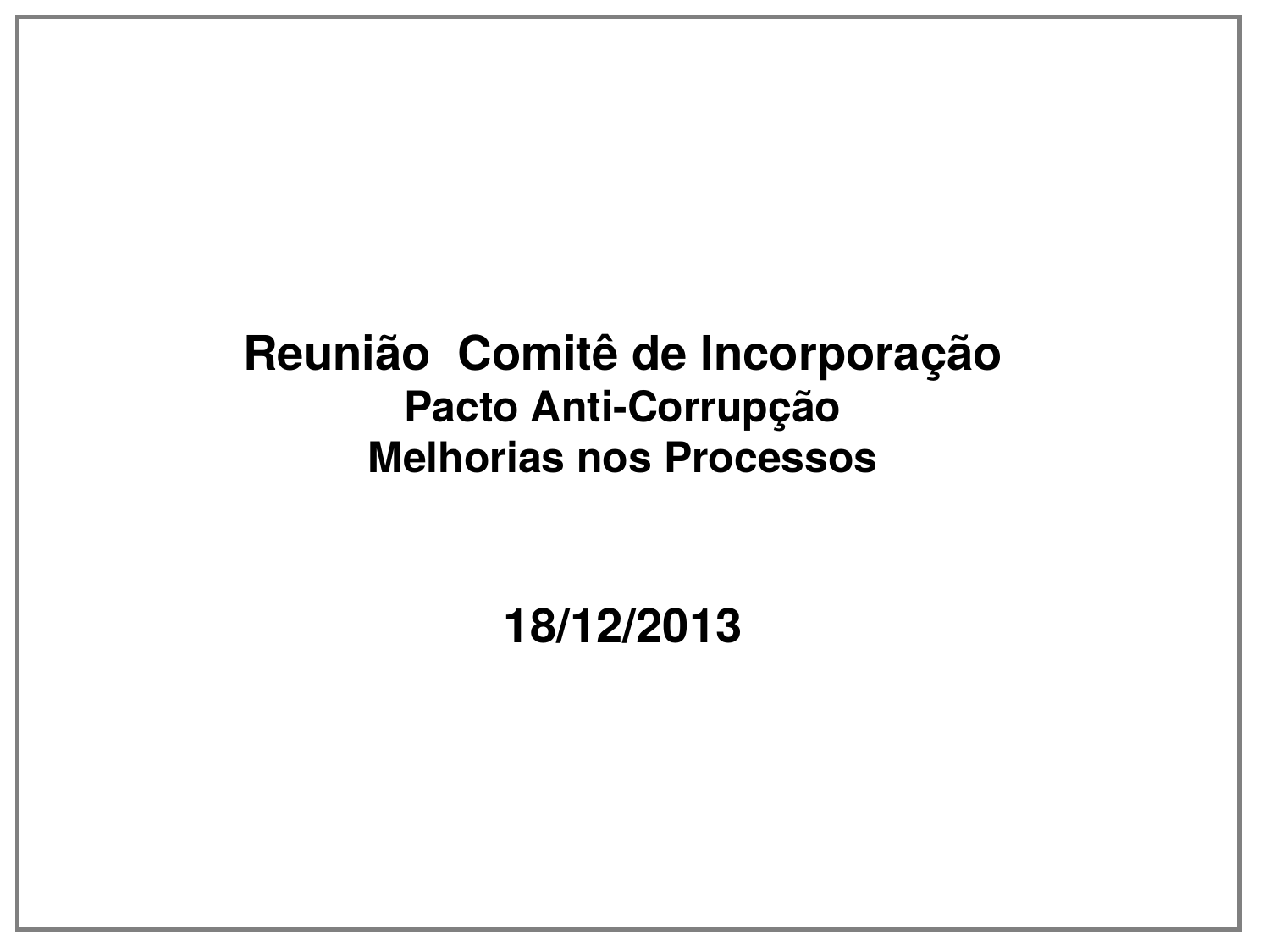

Reunião  Comitê de Incorporação
Pacto Anti-Corrupção
Melhorias nos Processos

18/12/2013